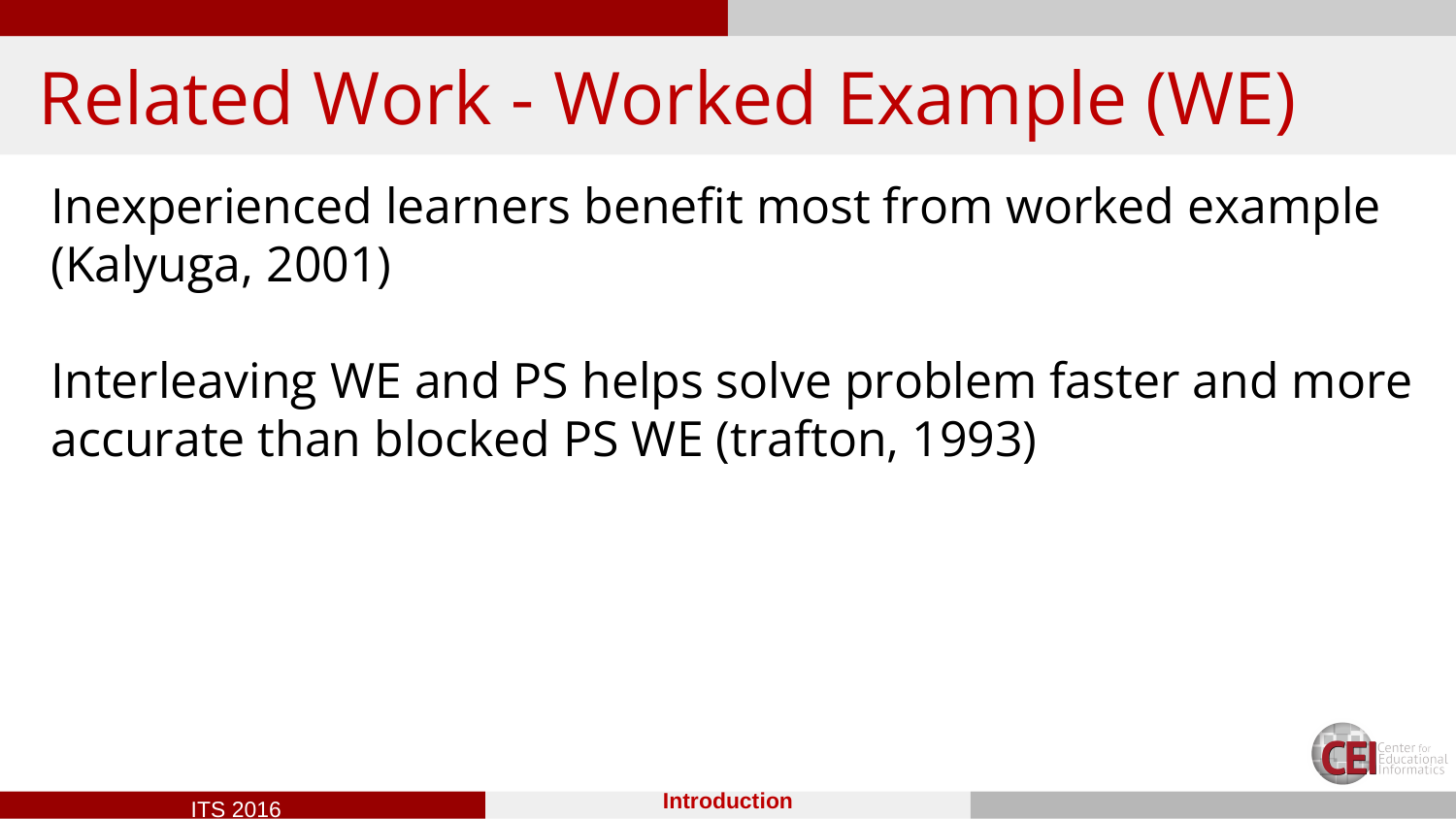

# Related Work - Worked Example (WE)
Inexperienced learners benefit most from worked example (Kalyuga, 2001)

Interleaving WE and PS helps solve problem faster and more accurate than blocked PS WE (trafton, 1993)
Introduction